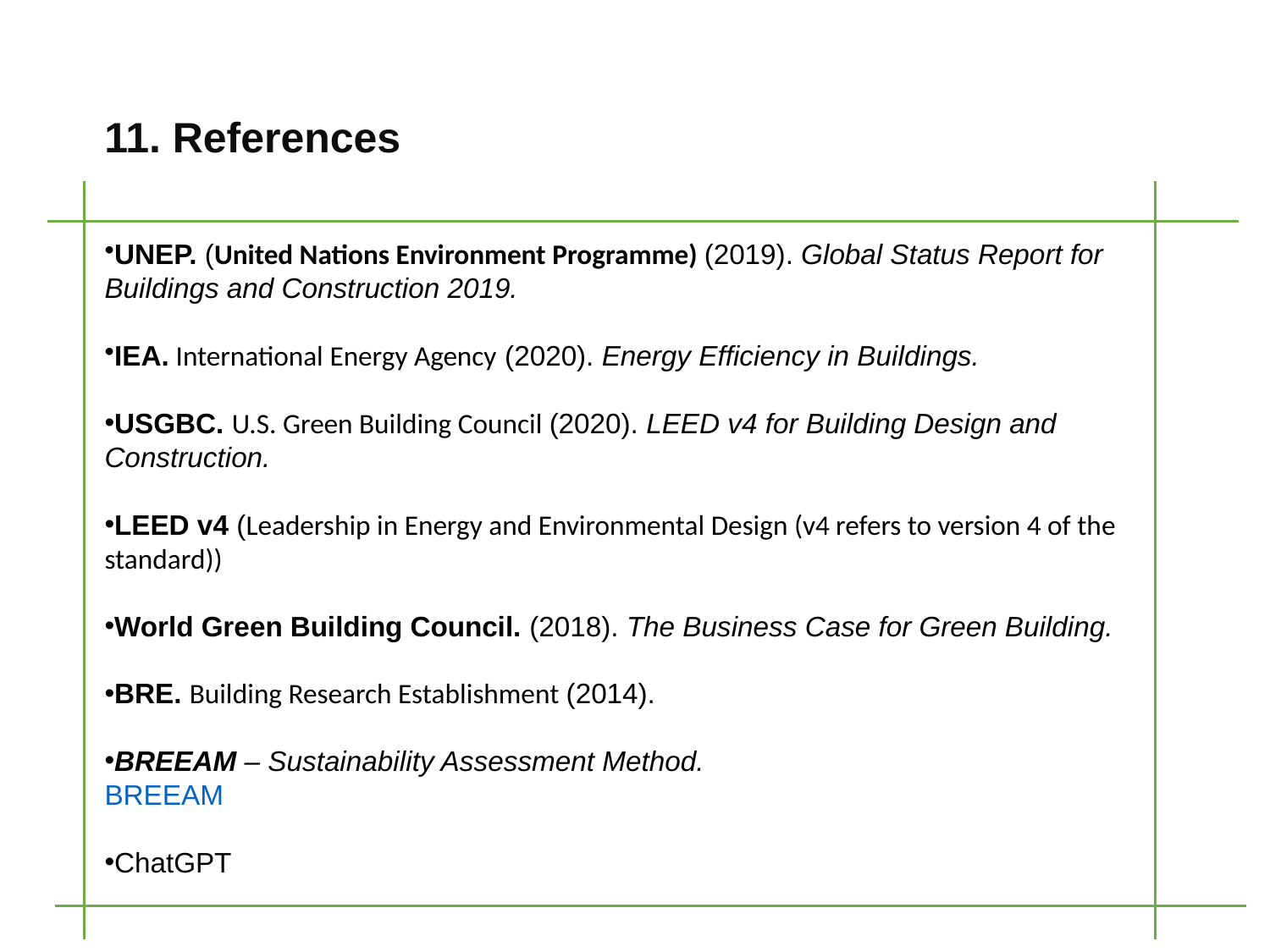

11. References

UNEP. (United Nations Environment Programme) (2019). Global Status Report for Buildings and Construction 2019.
IEA. International Energy Agency (2020). Energy Efficiency in Buildings.

USGBC. U.S. Green Building Council (2020). LEED v4 for Building Design and Construction.
LEED v4 (Leadership in Energy and Environmental Design (v4 refers to version 4 of the standard))

World Green Building Council. (2018). The Business Case for Green Building.
BRE. Building Research Establishment (2014).

BREEAM – Sustainability Assessment Method.
BREEAM

ChatGPT